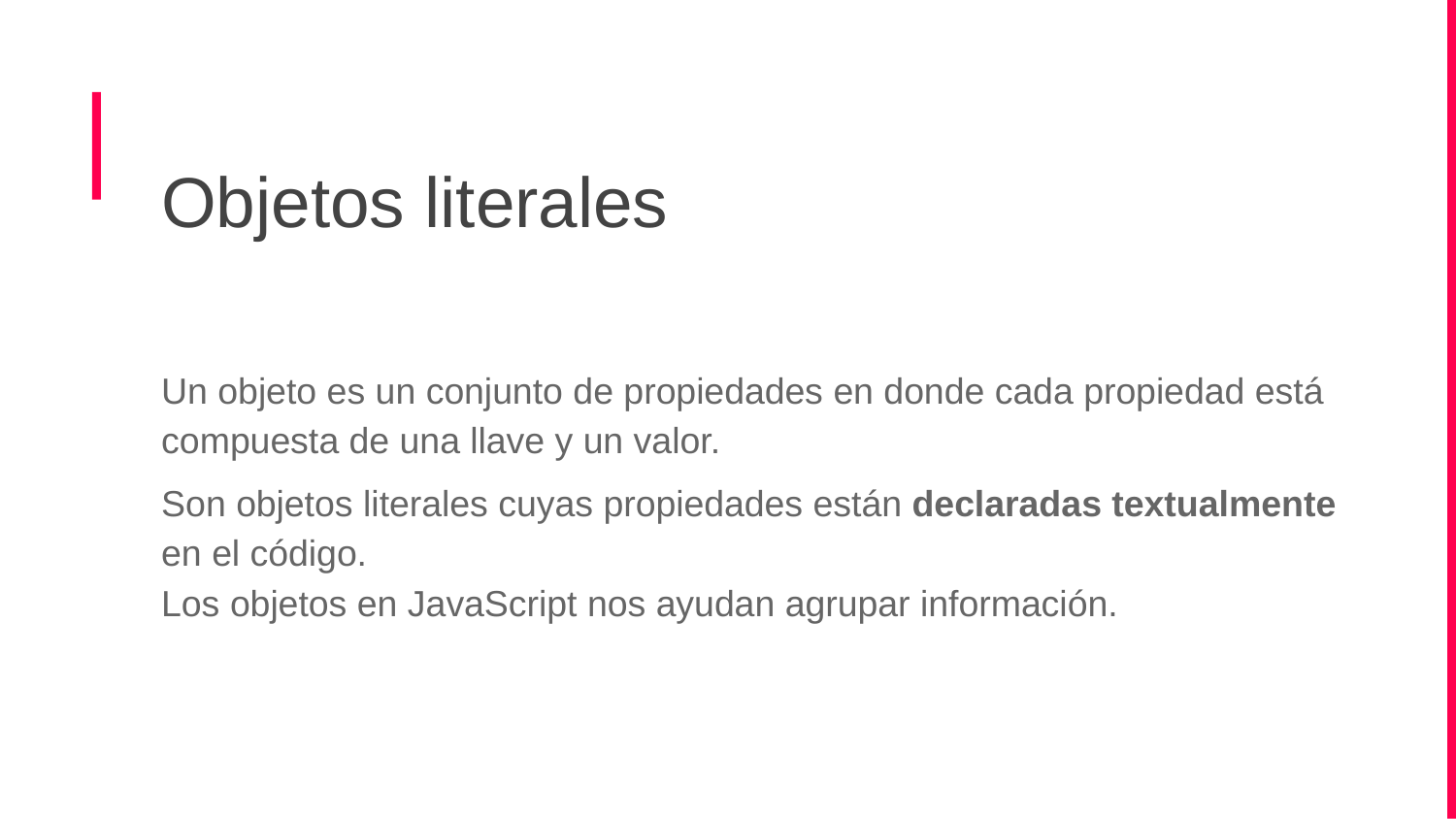

Objetos literales
Un objeto es un conjunto de propiedades en donde cada propiedad está compuesta de una llave y un valor.
Son objetos literales cuyas propiedades están declaradas textualmente en el código.
Los objetos en JavaScript nos ayudan agrupar información.